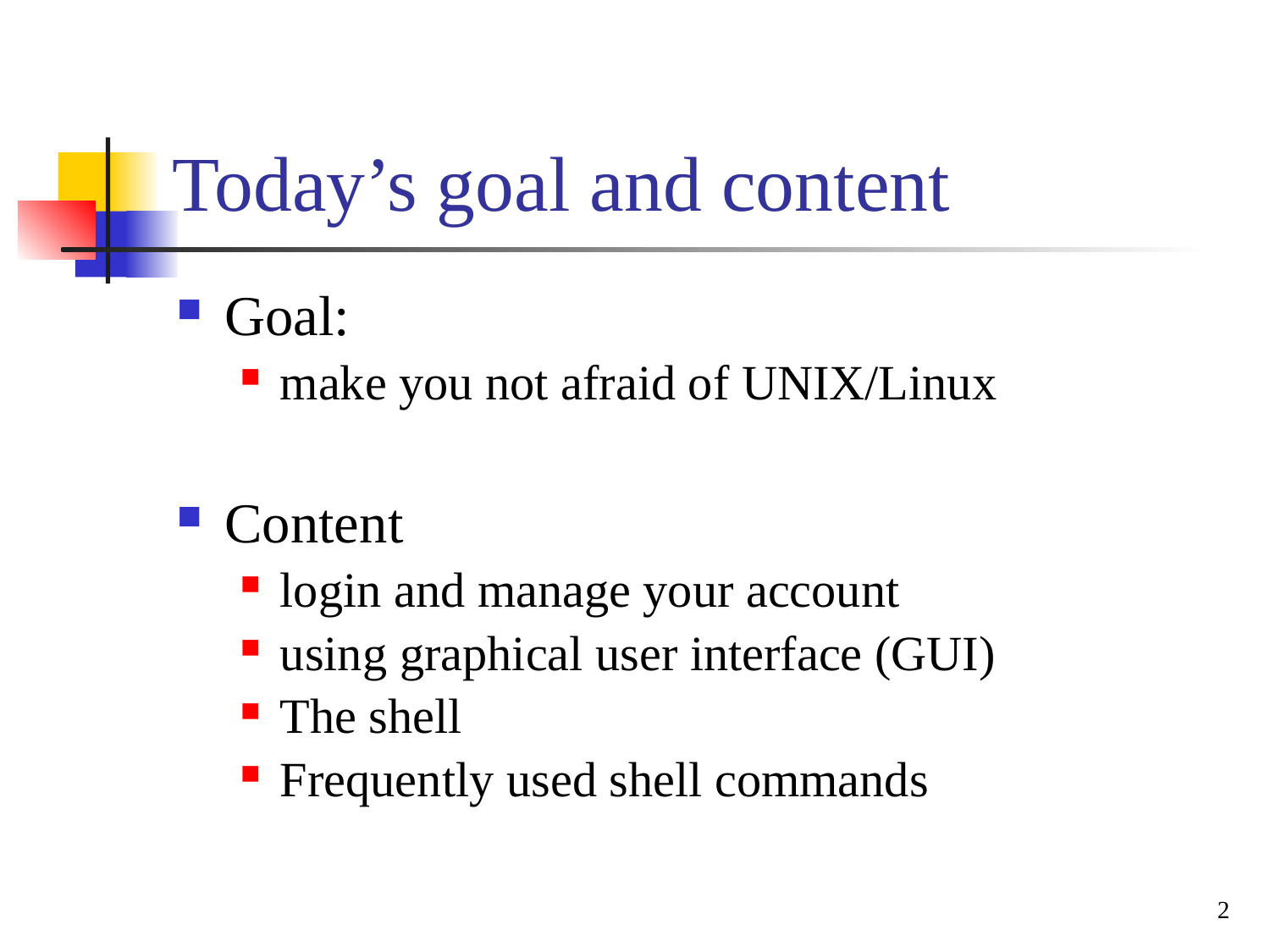

# Today’s goal and content
Goal:
make you not afraid of UNIX/Linux

Content
login and manage your account
using graphical user interface (GUI)
The shell
Frequently used shell commands
2